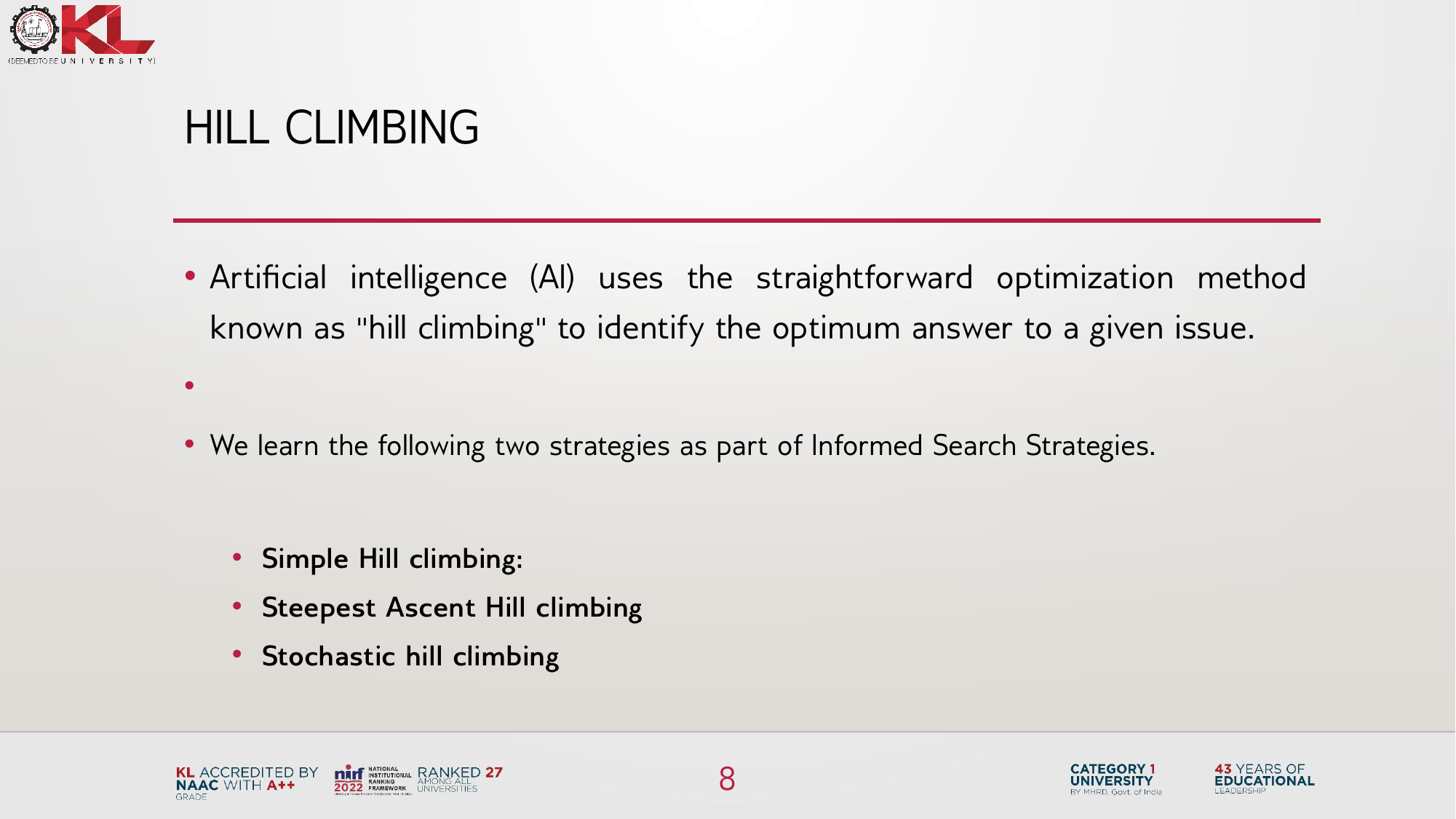

# HILL CLIMBING
Artificial intelligence (AI) uses the straightforward optimization method known as "hill climbing" to identify the optimum answer to a given issue.

We learn the following two strategies as part of Informed Search Strategies.

Simple Hill climbing:
Steepest Ascent Hill climbing
Stochastic hill climbing
8